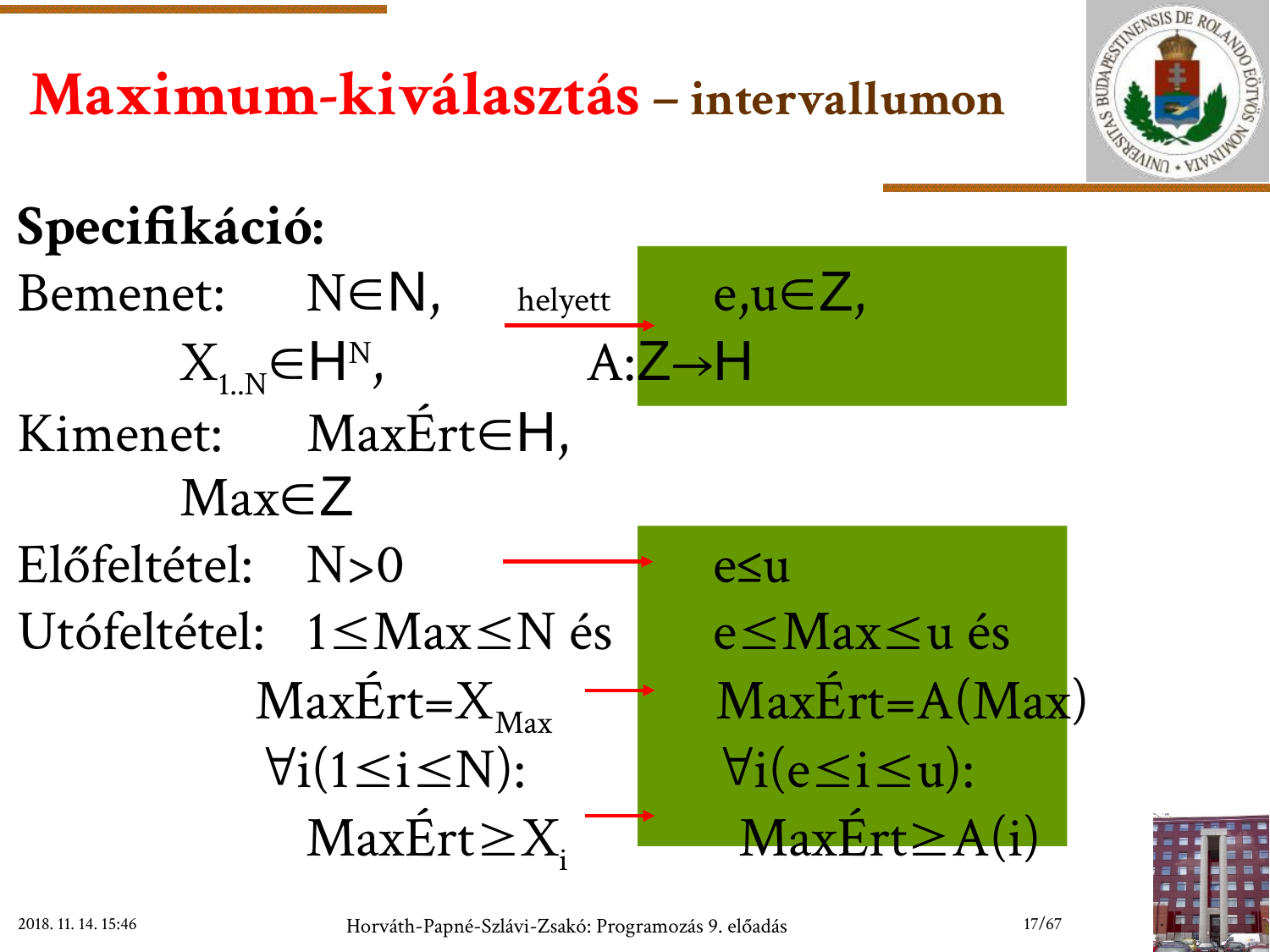

# Maximum-kiválasztás – intervallumon
Specifikáció:
Bemenet:	N∈N,      helyett  	  e,u∈Z,
	X1..N∈HN,		  A:Z→H
Kimenet:	MaxÉrt∈H,
	Max∈Z
Előfeltétel:	N>0			  e≤u
Utófeltétel:	1≤Max≤N és	  e≤Max≤u és
                MaxÉrt=XMax 	  MaxÉrt=A(Max)
                ∀i(1≤i≤N):		  ∀i(e≤i≤u):
                    MaxÉrt≥Xi	       MaxÉrt≥A(i)

2018. 11. 14. 15:46
Horváth-Papné-Szlávi-Zsakó: Programozás 9. előadás
17/67